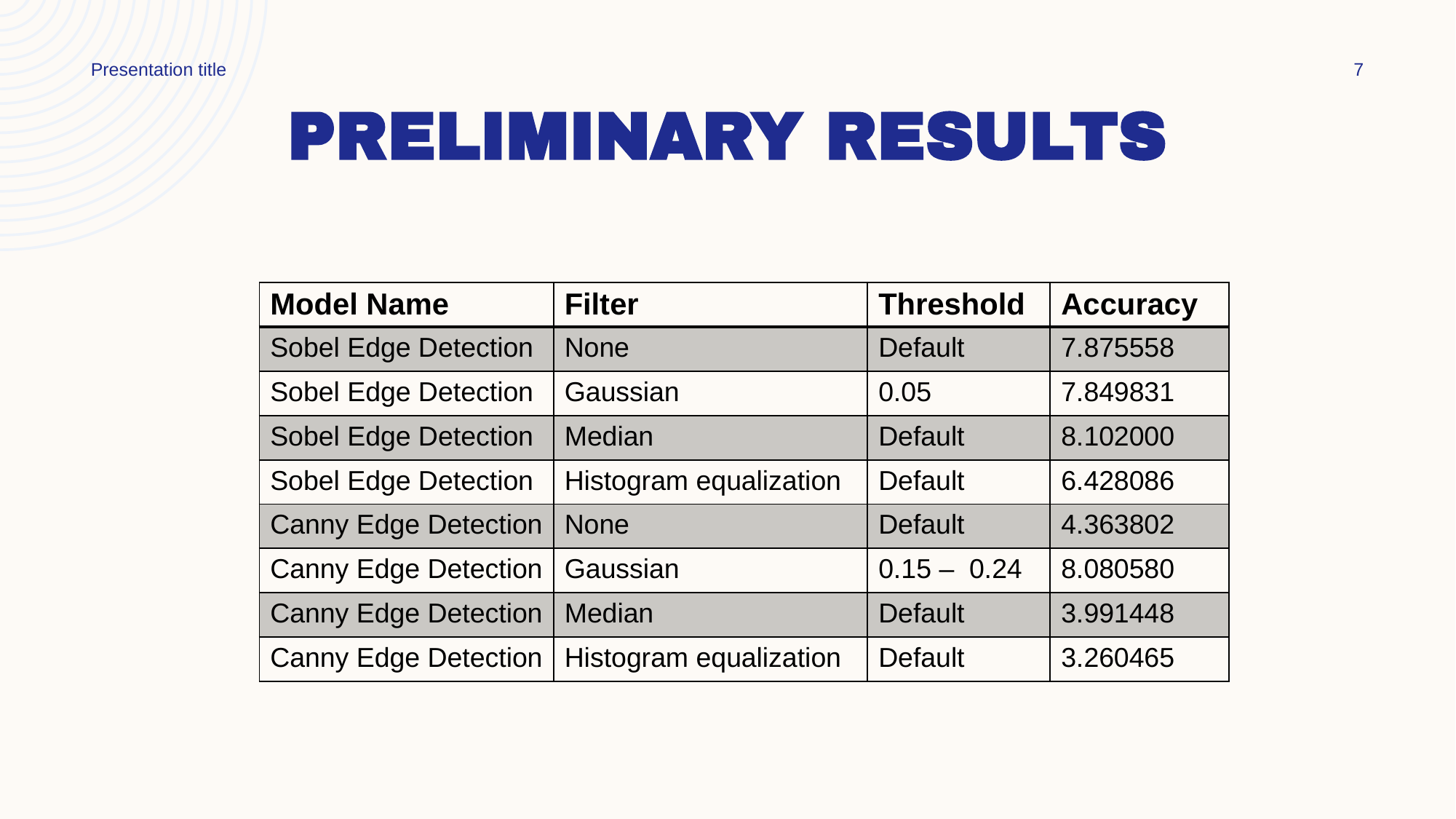

7
Presentation title
# Preliminary results
| Model Name | Filter | Threshold | Accuracy |
| --- | --- | --- | --- |
| Sobel Edge Detection | None | Default | 7.875558 |
| Sobel Edge Detection | Gaussian | 0.05 | 7.849831 |
| Sobel Edge Detection | Median | Default | 8.102000 |
| Sobel Edge Detection | Histogram equalization | Default | 6.428086 |
| Canny Edge Detection | None | Default | 4.363802 |
| Canny Edge Detection | Gaussian | 0.15 – 0.24 | 8.080580 |
| Canny Edge Detection | Median | Default | 3.991448 |
| Canny Edge Detection | Histogram equalization | Default | 3.260465 |